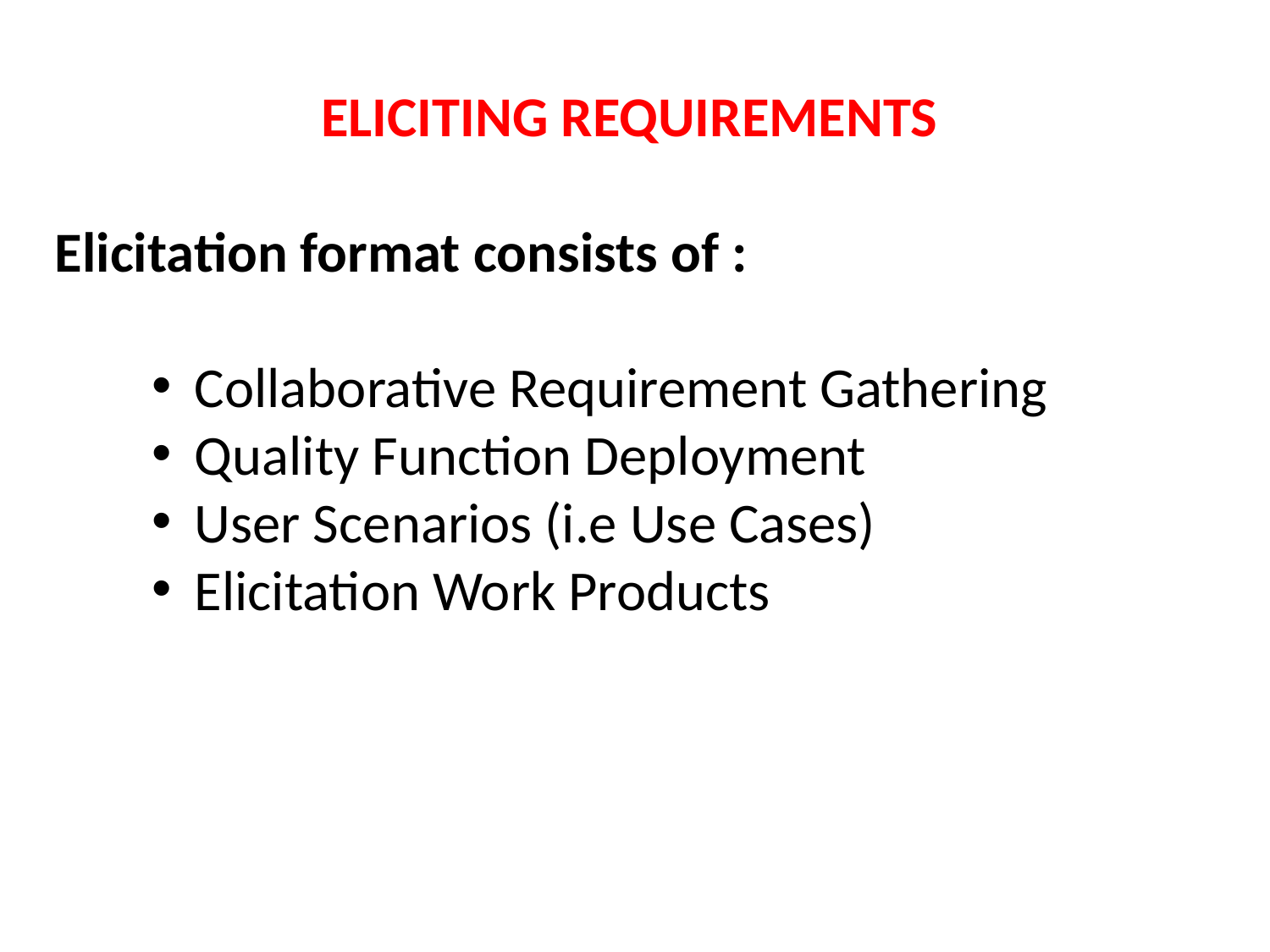

ELICITING REQUIREMENTS

Elicitation format consists of :

 Collaborative Requirement Gathering
 Quality Function Deployment
 User Scenarios (i.e Use Cases)
 Elicitation Work Products